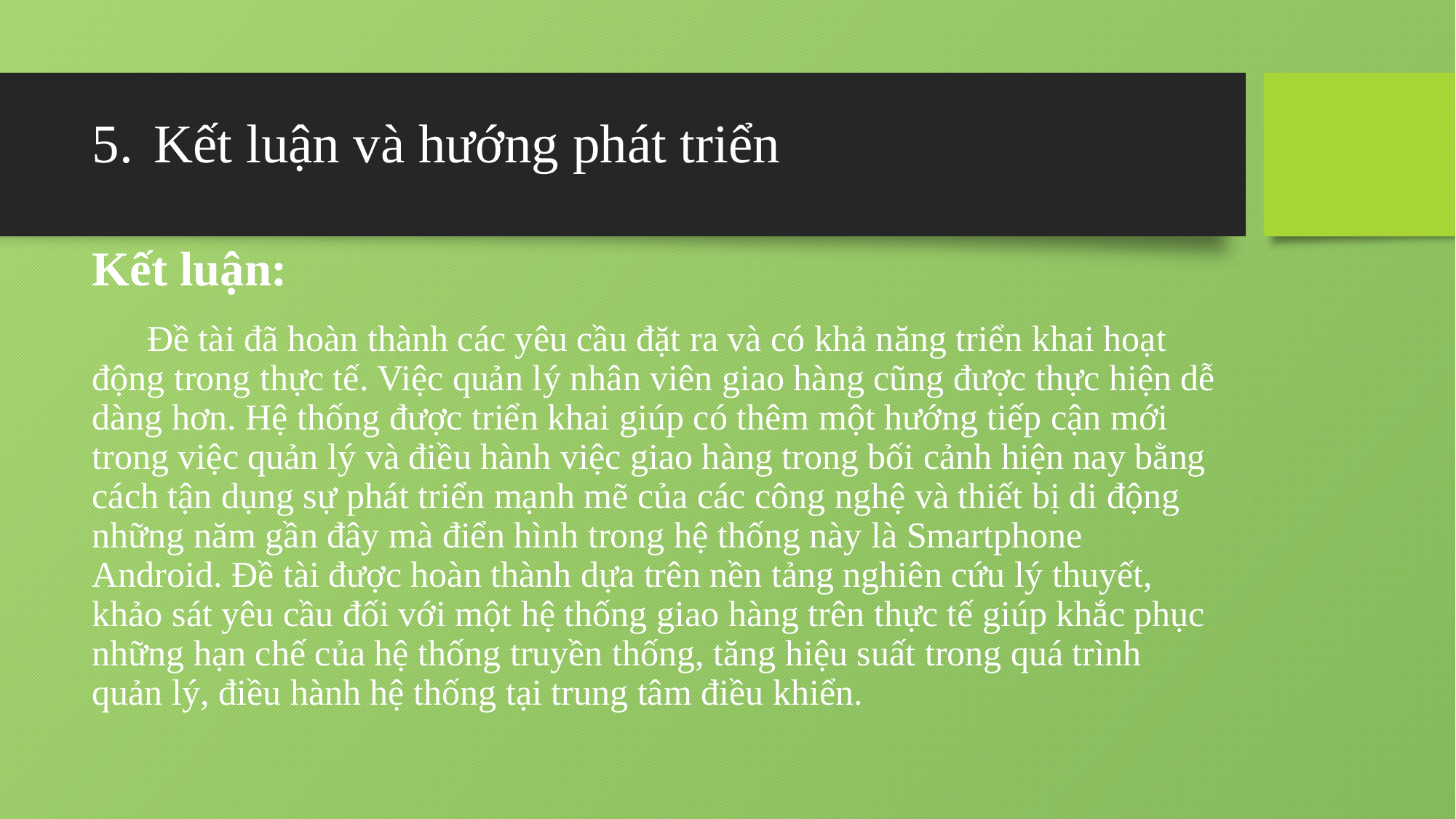

# Kết luận và hướng phát triển
Kết luận:
Đề tài đã hoàn thành các yêu cầu đặt ra và có khả năng triển khai hoạt động trong thực tế. Việc quản lý nhân viên giao hàng cũng được thực hiện dễ dàng hơn. Hệ thống được triển khai giúp có thêm một hướng tiếp cận mới trong việc quản lý và điều hành việc giao hàng trong bối cảnh hiện nay bằng cách tận dụng sự phát triển mạnh mẽ của các công nghệ và thiết bị di động những năm gần đây mà điển hình trong hệ thống này là Smartphone Android. Đề tài được hoàn thành dựa trên nền tảng nghiên cứu lý thuyết, khảo sát yêu cầu đối với một hệ thống giao hàng trên thực tế giúp khắc phục những hạn chế của hệ thống truyền thống, tăng hiệu suất trong quá trình quản lý, điều hành hệ thống tại trung tâm điều khiển.